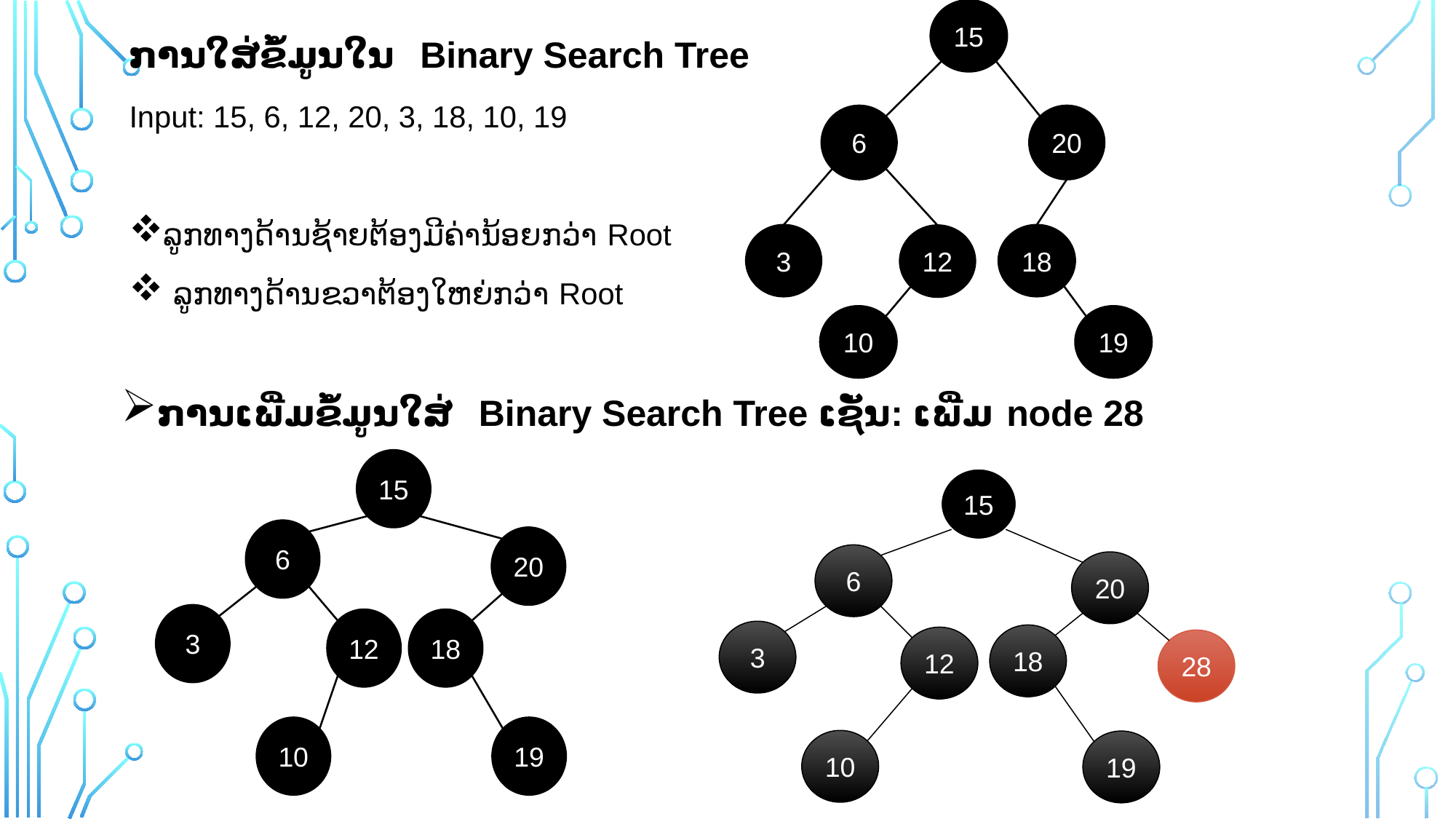

15
ການໃສ່ຂໍ້ມູນໃນ  Binary Search Tree
Input: 15, 6, 12, 20, 3, 18, 10, 19

ລູກທາງດ້ານຊ້າຍຕ້ອງມີຄ່ານ້ອຍກວ່າ Root
 ລູກທາງດ້ານຂວາຕ້ອງໃຫຍ່ກວ່າ Root

6
20
3
18
12
10
19
ການເພີ່ມຂໍ້ມູນໃສ່  Binary Search Tree ເຊັ່ນ: ເພີ່ມ node 28

15
15
6
20
6
20
3
18
12
3
18
12
28
10
19
10
19